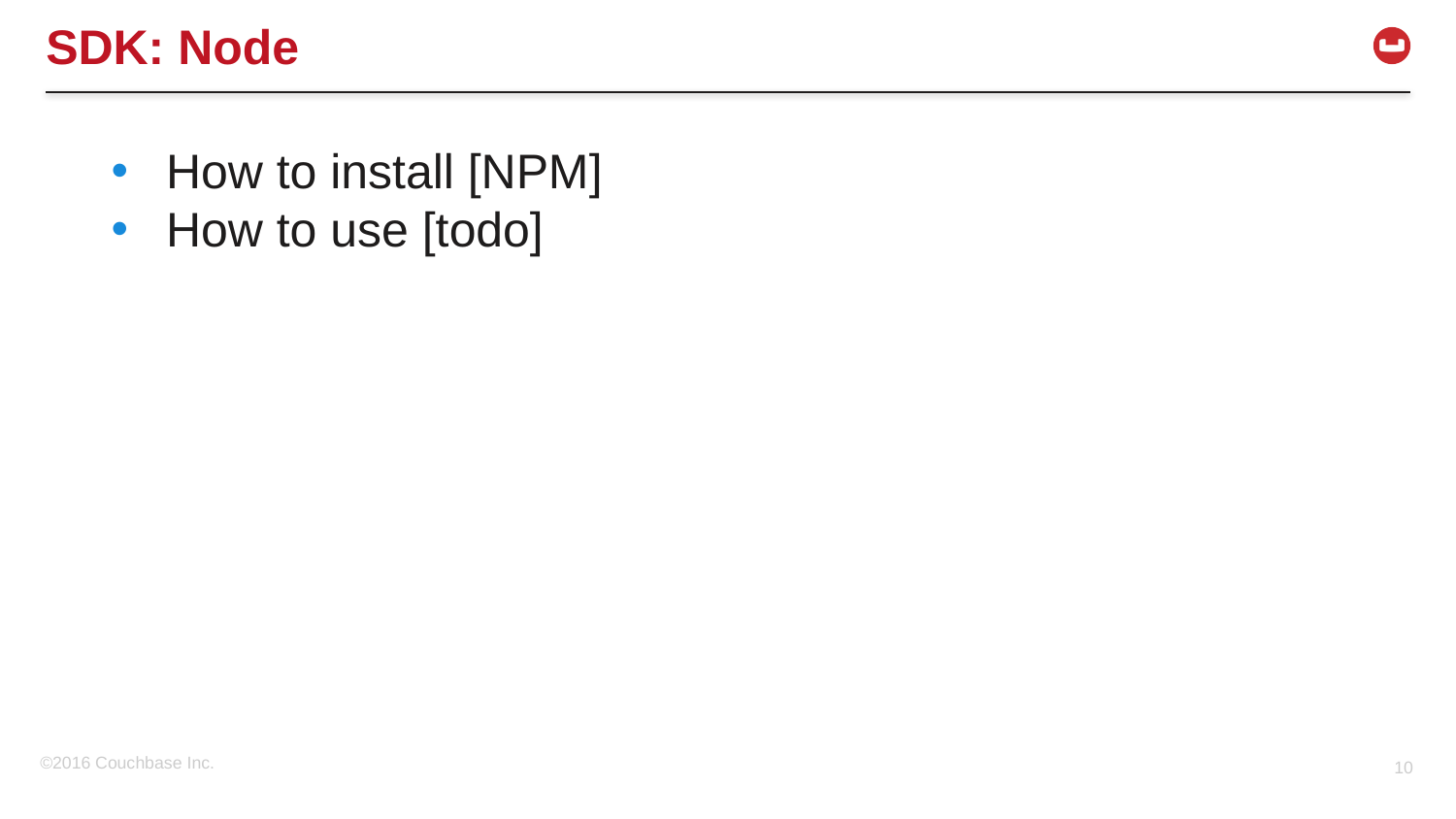

# SDK: Node
How to install [NPM]
How to use [todo]